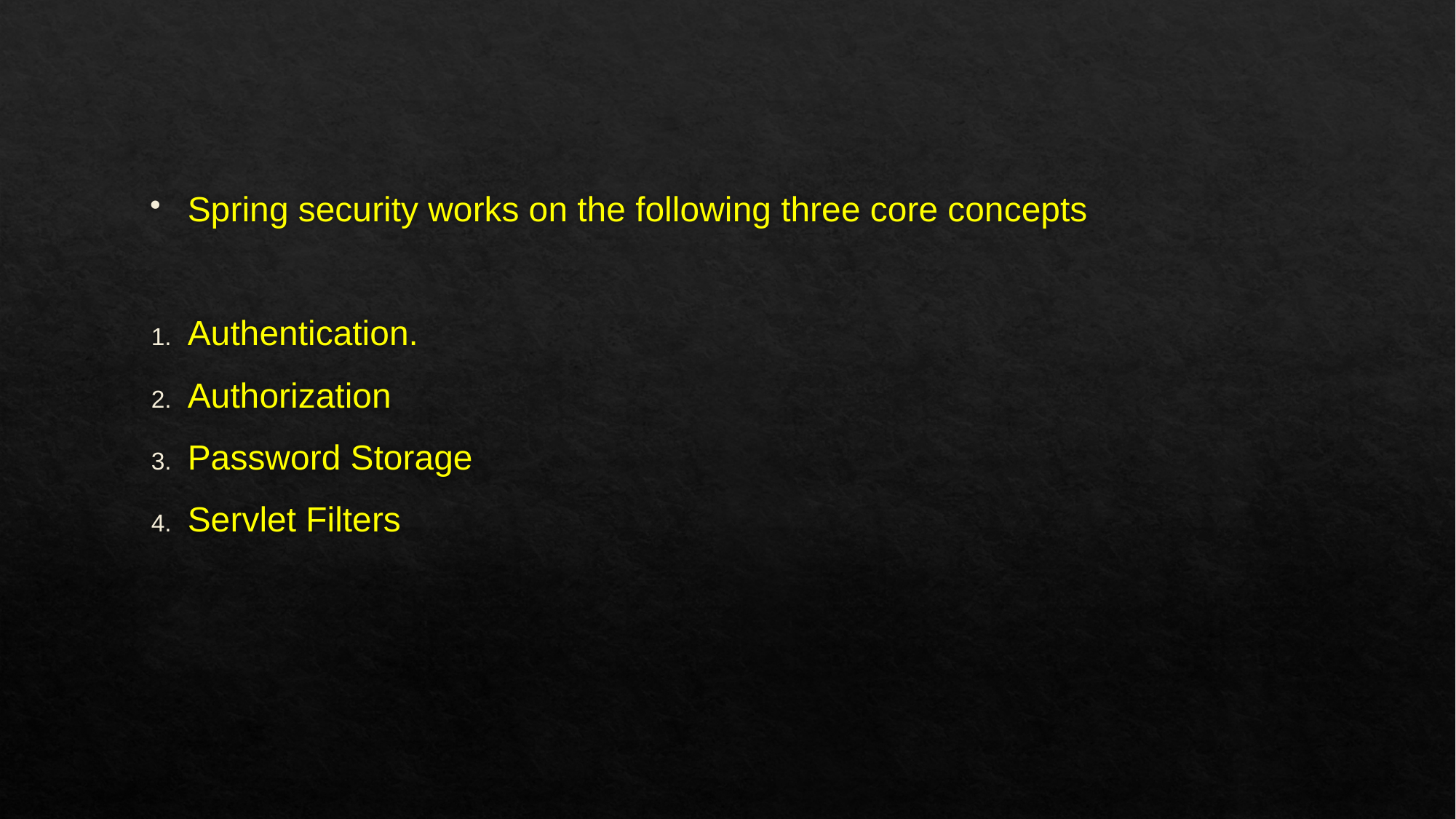

Spring security works on the following three core concepts

Authentication.
Authorization
Password Storage
Servlet Filters